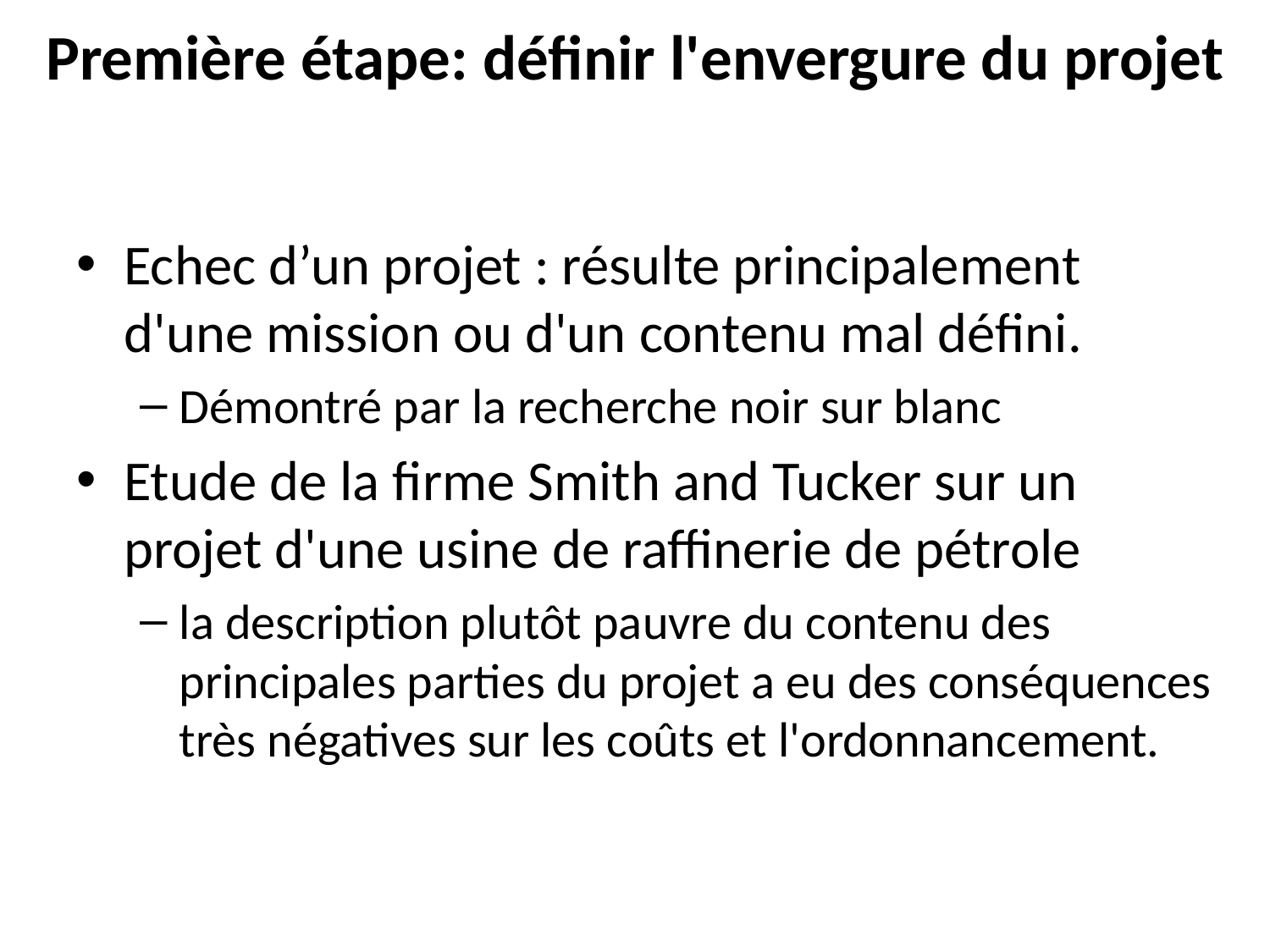

# Première étape: définir l'envergure du projet
Echec d’un projet : résulte principalement d'une mission ou d'un contenu mal défini.
Démontré par la recherche noir sur blanc
Etude de la firme Smith and Tucker sur un projet d'une usine de raffinerie de pétrole
la description plutôt pauvre du contenu des principales parties du projet a eu des conséquences très négatives sur les coûts et l'ordonnancement.